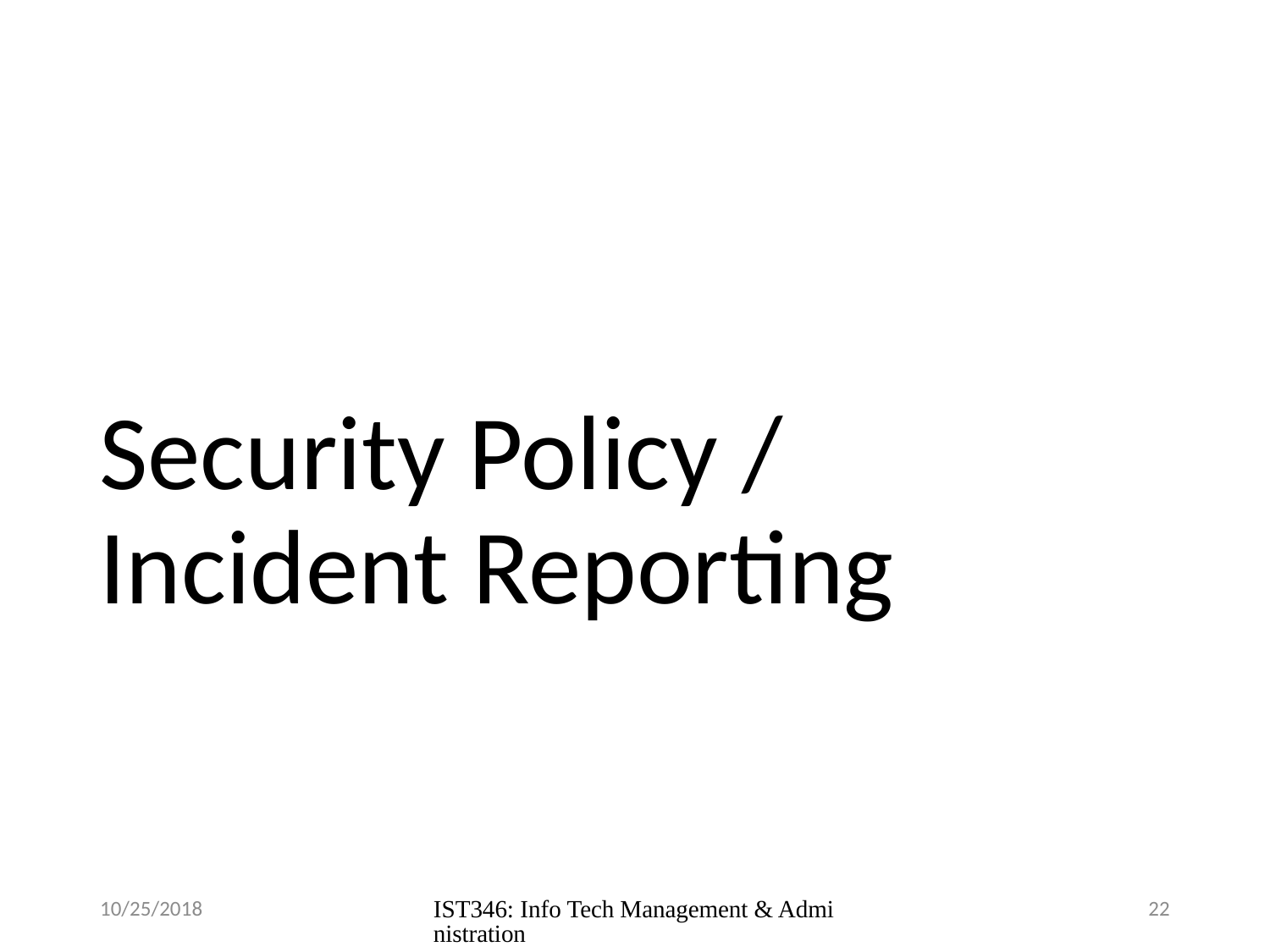

# Security Policy / Incident Reporting

10/25/2018
IST346: Info Tech Management & Administration
22